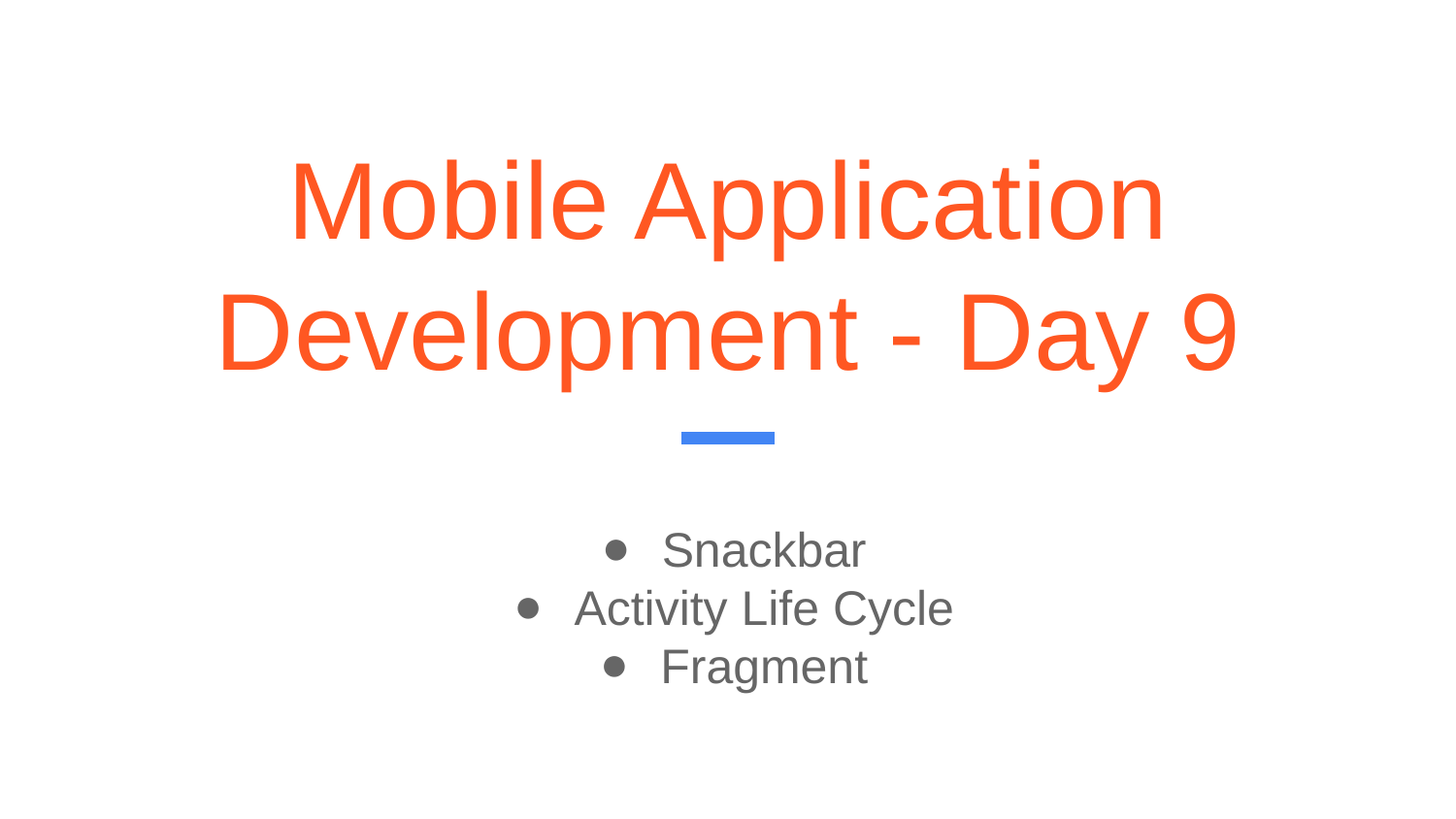

# Mobile Application Development - Day 9
Snackbar
Activity Life Cycle
Fragment